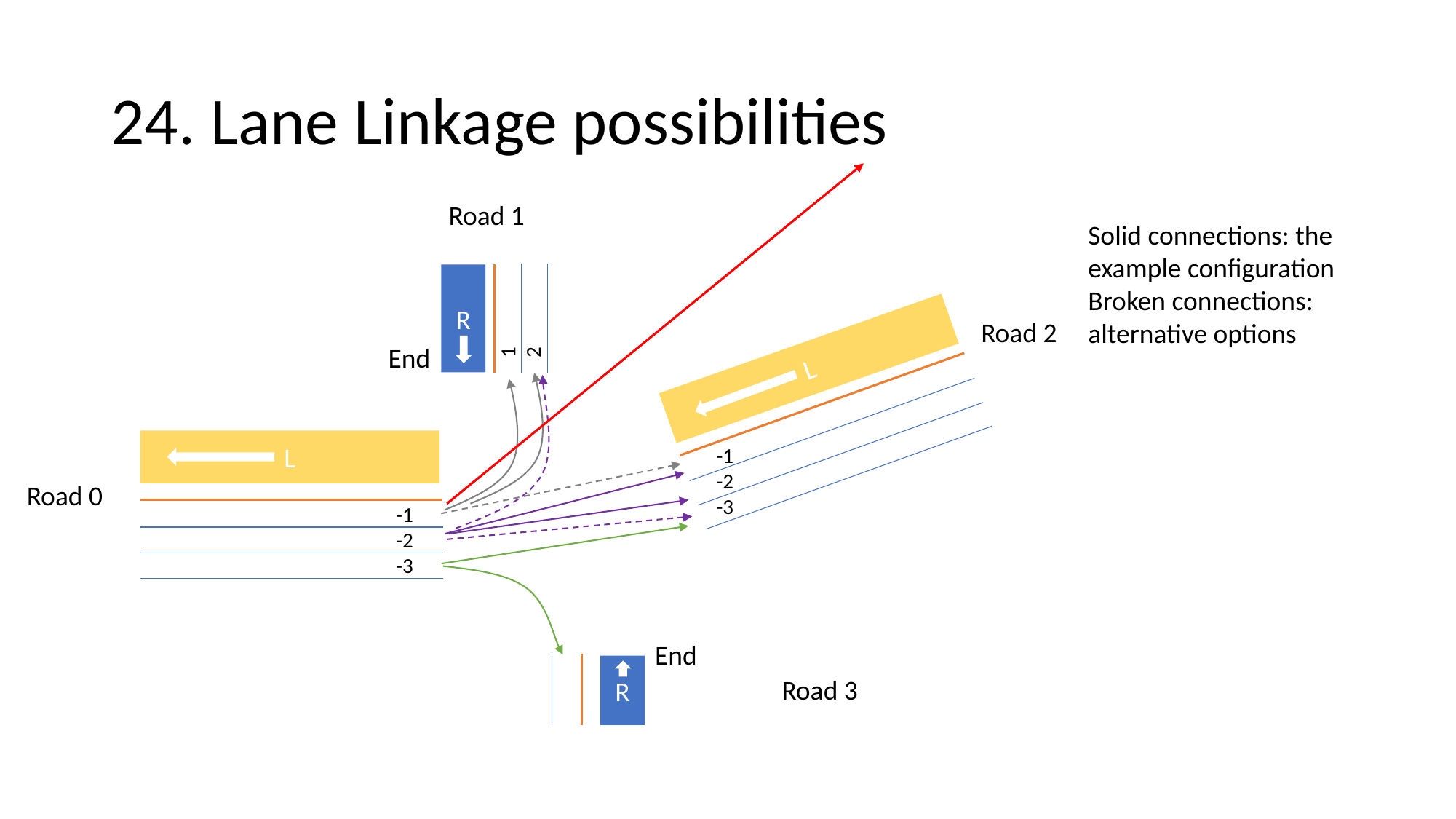

# 24. Lane Linkage possibilities
Road 1
Solid connections: the example configuration
Broken connections: alternative options
R
1
2

Road 2
End

L

-1
-2
-3
L

Road 0
-1
-2
-3

End
R

Road 3